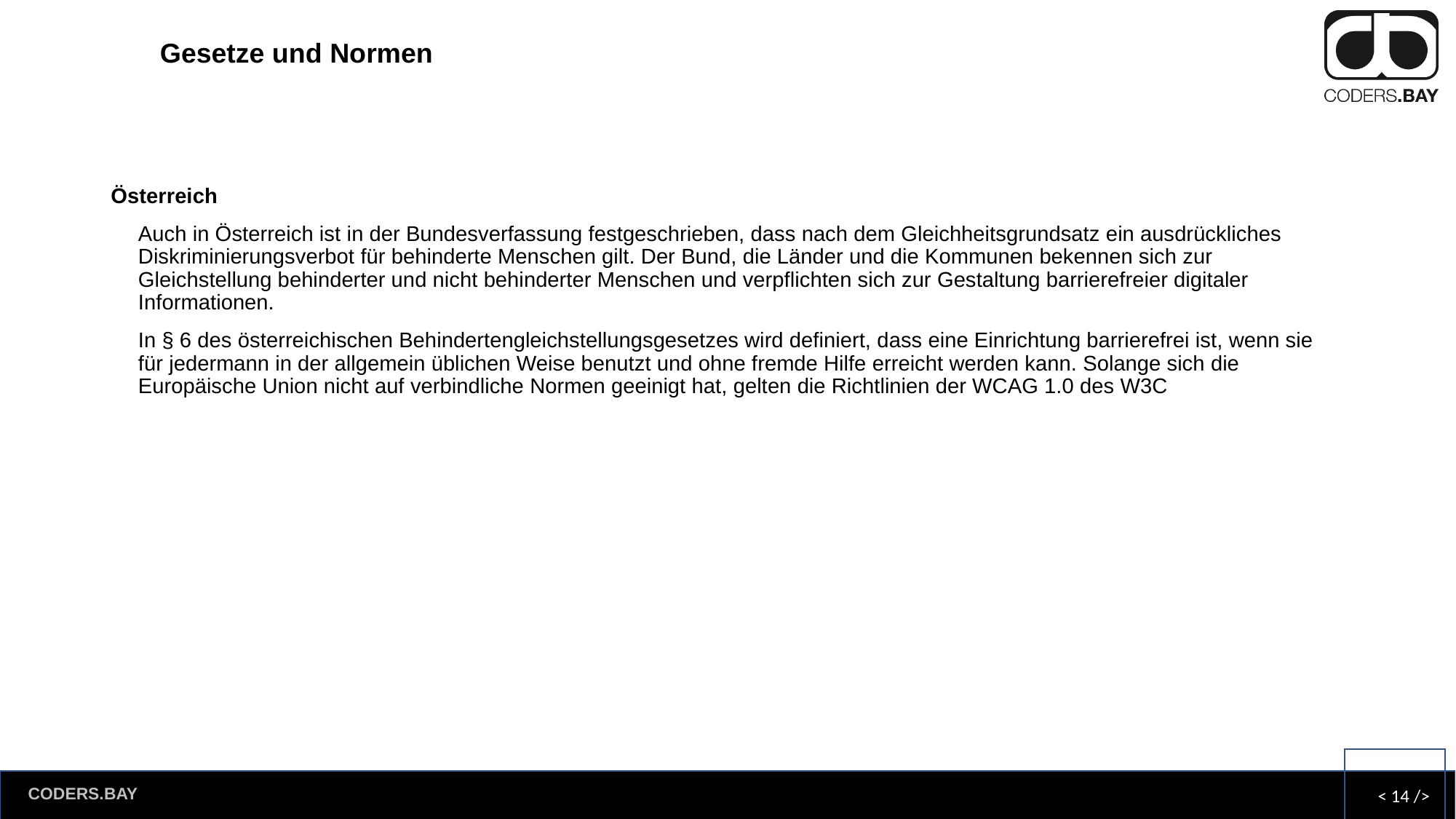

# Gesetze und Normen
Österreich
Auch in Österreich ist in der Bundesverfassung festgeschrieben, dass nach dem Gleichheitsgrundsatz ein ausdrückliches Diskriminierungsverbot für behinderte Menschen gilt. Der Bund, die Länder und die Kommunen bekennen sich zur Gleichstellung behinderter und nicht behinderter Menschen und verpflichten sich zur Gestaltung barrierefreier digitaler Informationen.
In § 6 des österreichischen Behindertengleichstellungsgesetzes wird definiert, dass eine Einrichtung barrierefrei ist, wenn sie für jedermann in der allgemein üblichen Weise benutzt und ohne fremde Hilfe erreicht werden kann. Solange sich die Europäische Union nicht auf verbindliche Normen geeinigt hat, gelten die Richtlinien der WCAG 1.0 des W3C